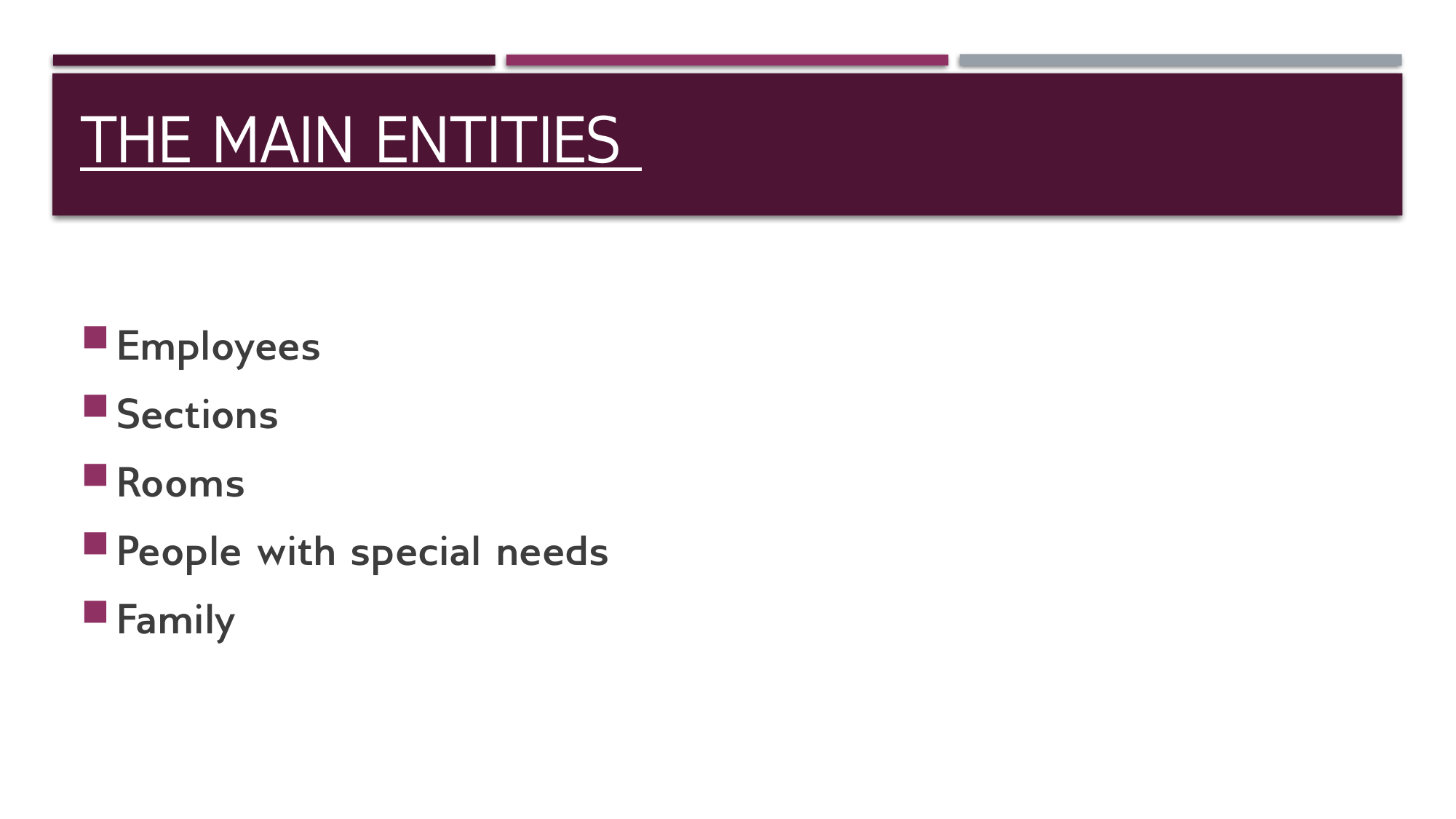

# The main entities
Employees
Sections
Rooms
People with special needs
Family